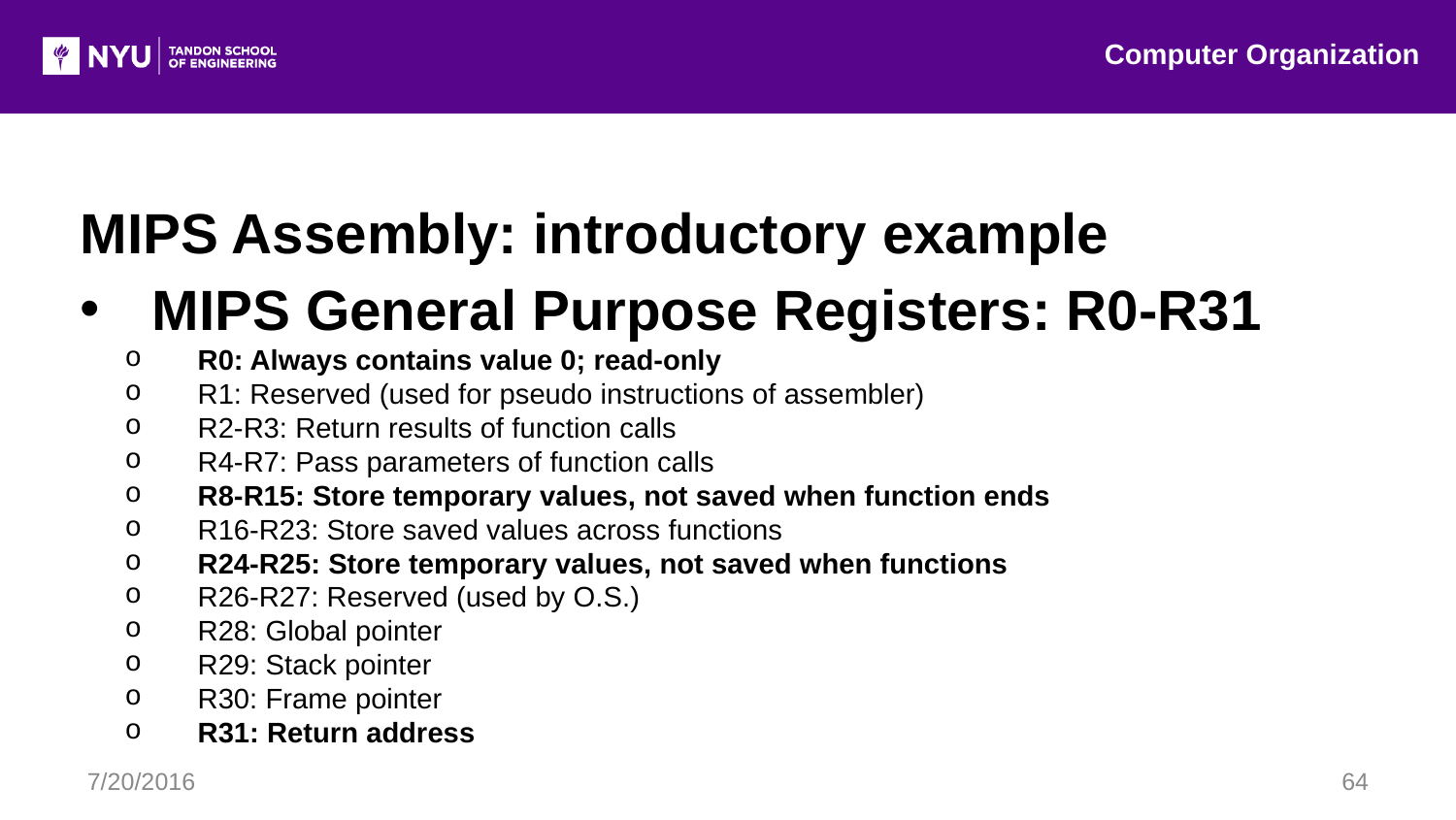

Computer Organization
MIPS Assembly: introductory example
MIPS General Purpose Registers: R0-R31
R0: Always contains value 0; read-only
R1: Reserved (used for pseudo instructions of assembler)
R2-R3: Return results of function calls
R4-R7: Pass parameters of function calls
R8-R15: Store temporary values, not saved when function ends
R16-R23: Store saved values across functions
R24-R25: Store temporary values, not saved when functions
R26-R27: Reserved (used by O.S.)
R28: Global pointer
R29: Stack pointer
R30: Frame pointer
R31: Return address

7/20/2016
64